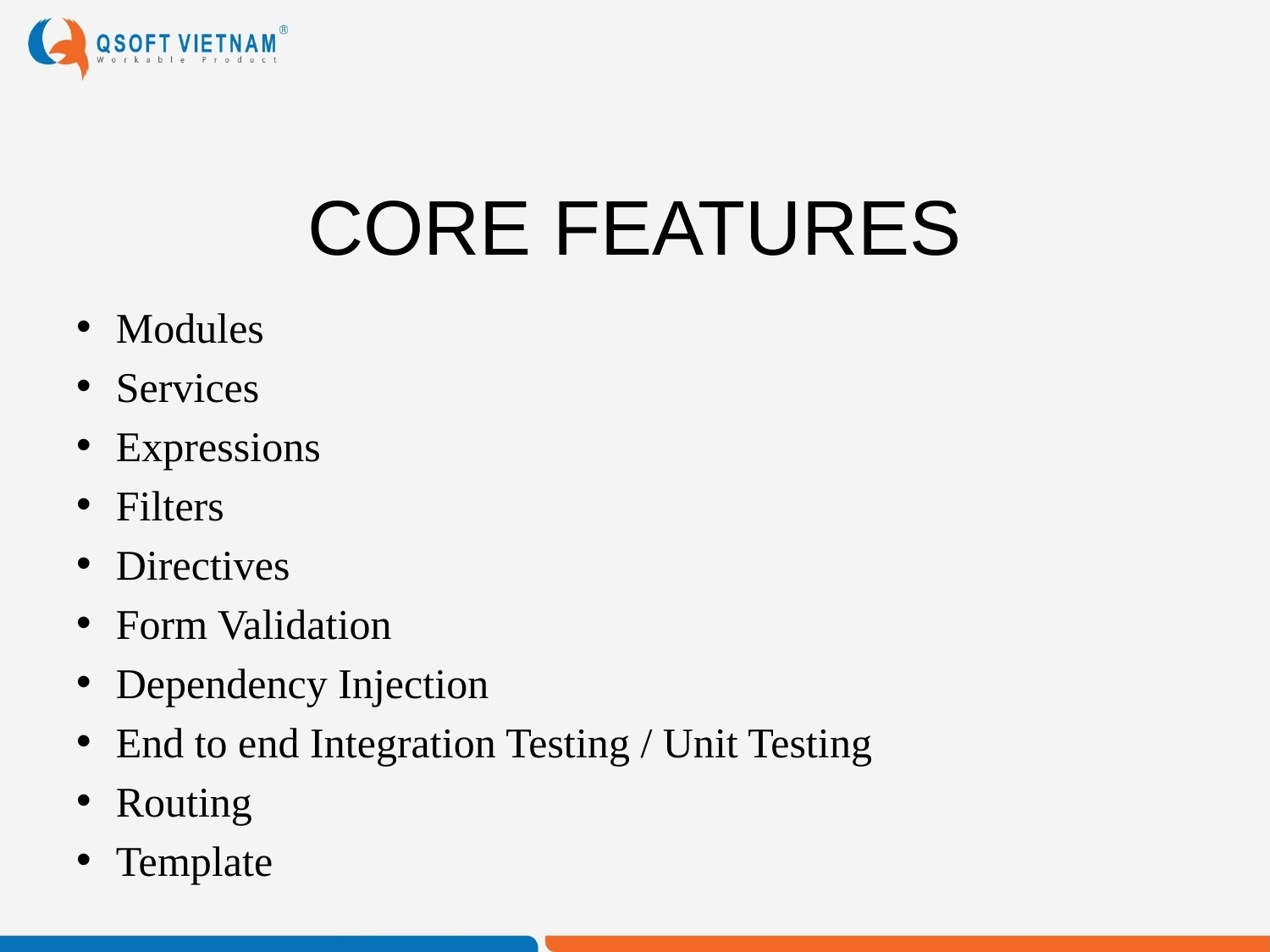

# CORE FEATURES
Modules
Services
Expressions
Filters
Directives
Form Validation
Dependency Injection
End to end Integration Testing / Unit Testing
Routing
Template